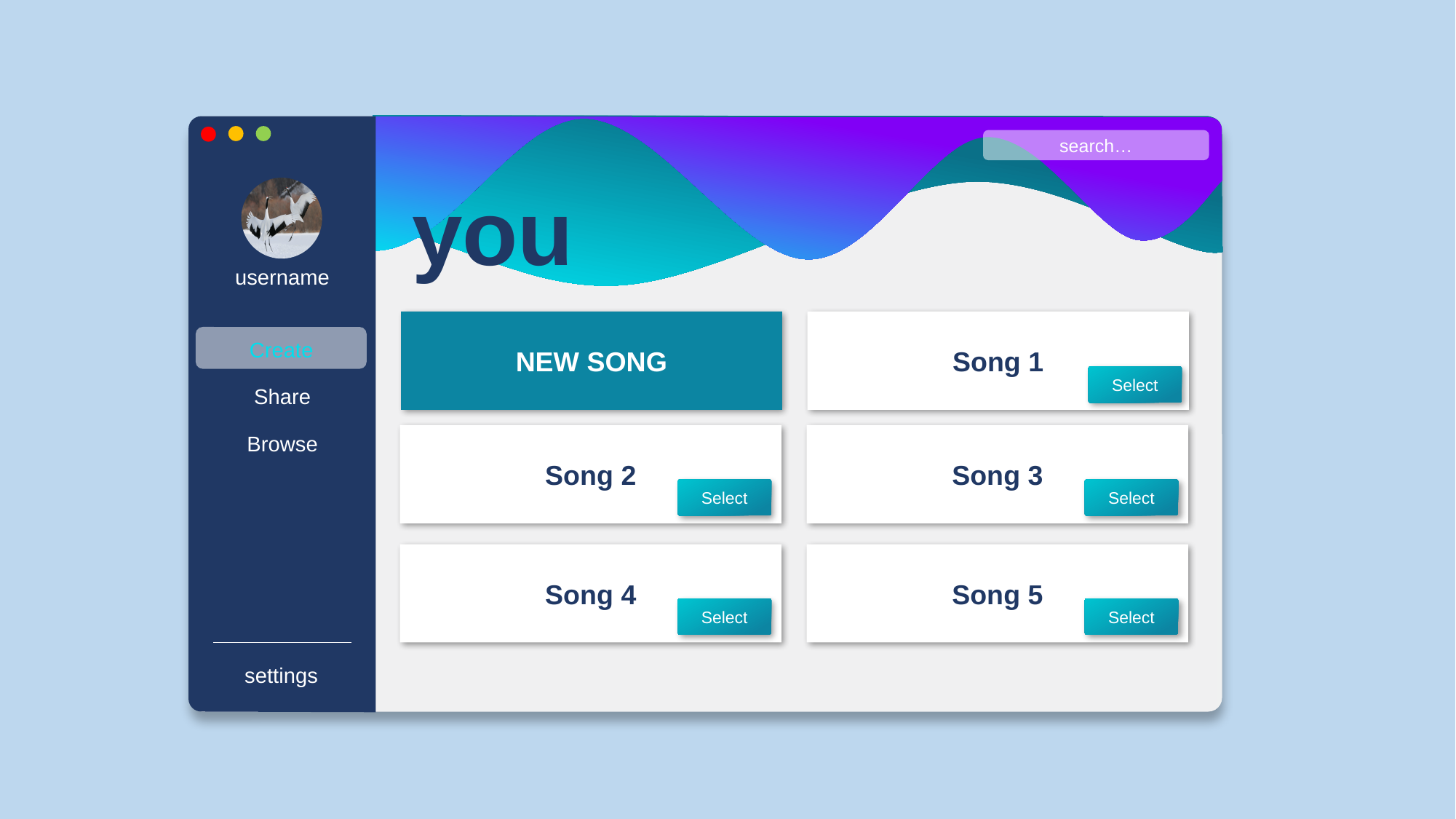

search…

# you
username
NEW SONG
Song 1

Create
Select
Share
Song 2
Song 3
Browse
Select
Select
Song 4
Song 5
Select
Select
settings